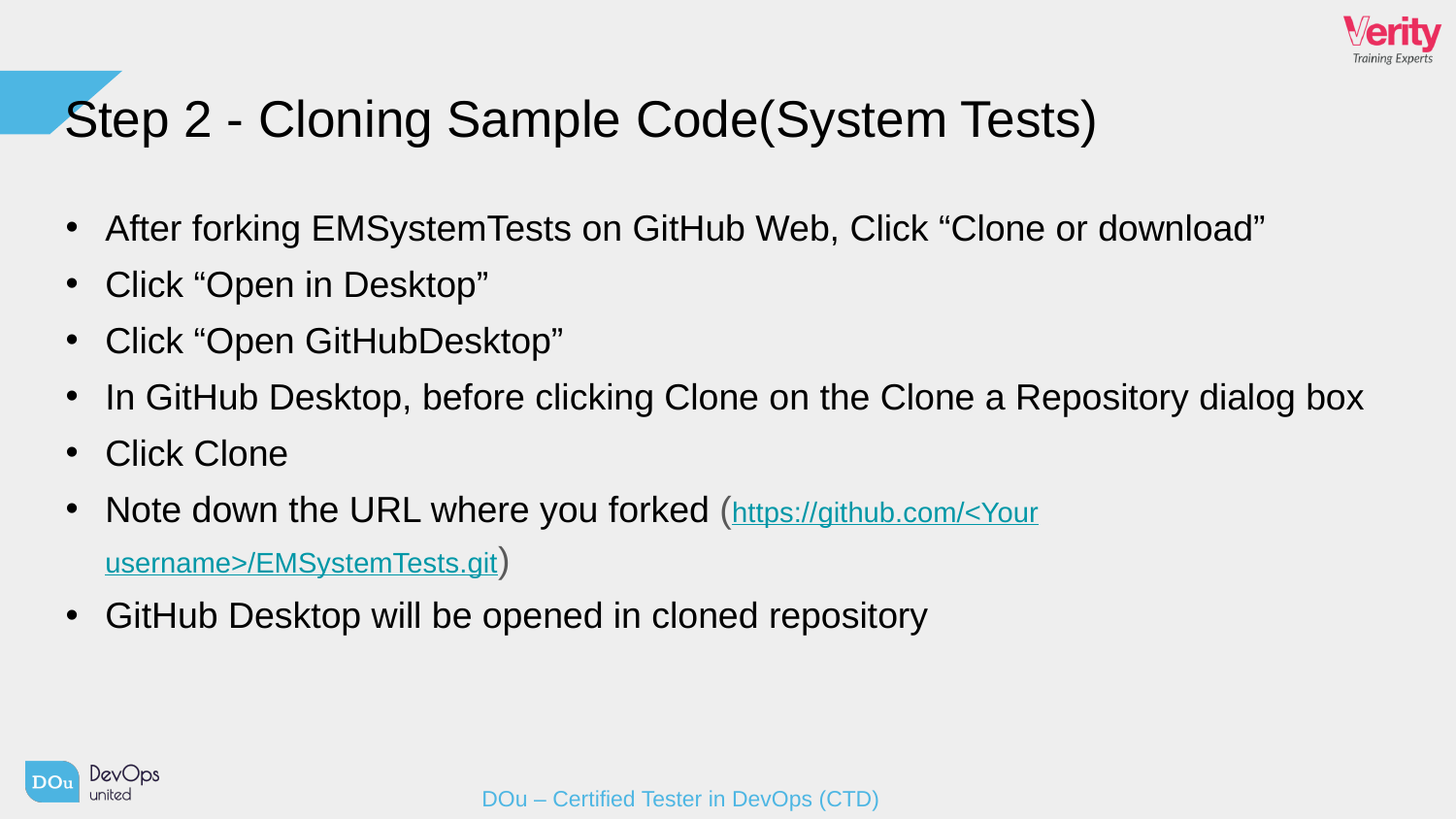

# Step 2 - Cloning Sample Code(System Tests)
After forking EMSystemTests on GitHub Web, Click “Clone or download”
Click “Open in Desktop”
Click “Open GitHubDesktop”
In GitHub Desktop, before clicking Clone on the Clone a Repository dialog box
Click Clone
Note down the URL where you forked (https://github.com/<Your username>/EMSystemTests.git)
GitHub Desktop will be opened in cloned repository